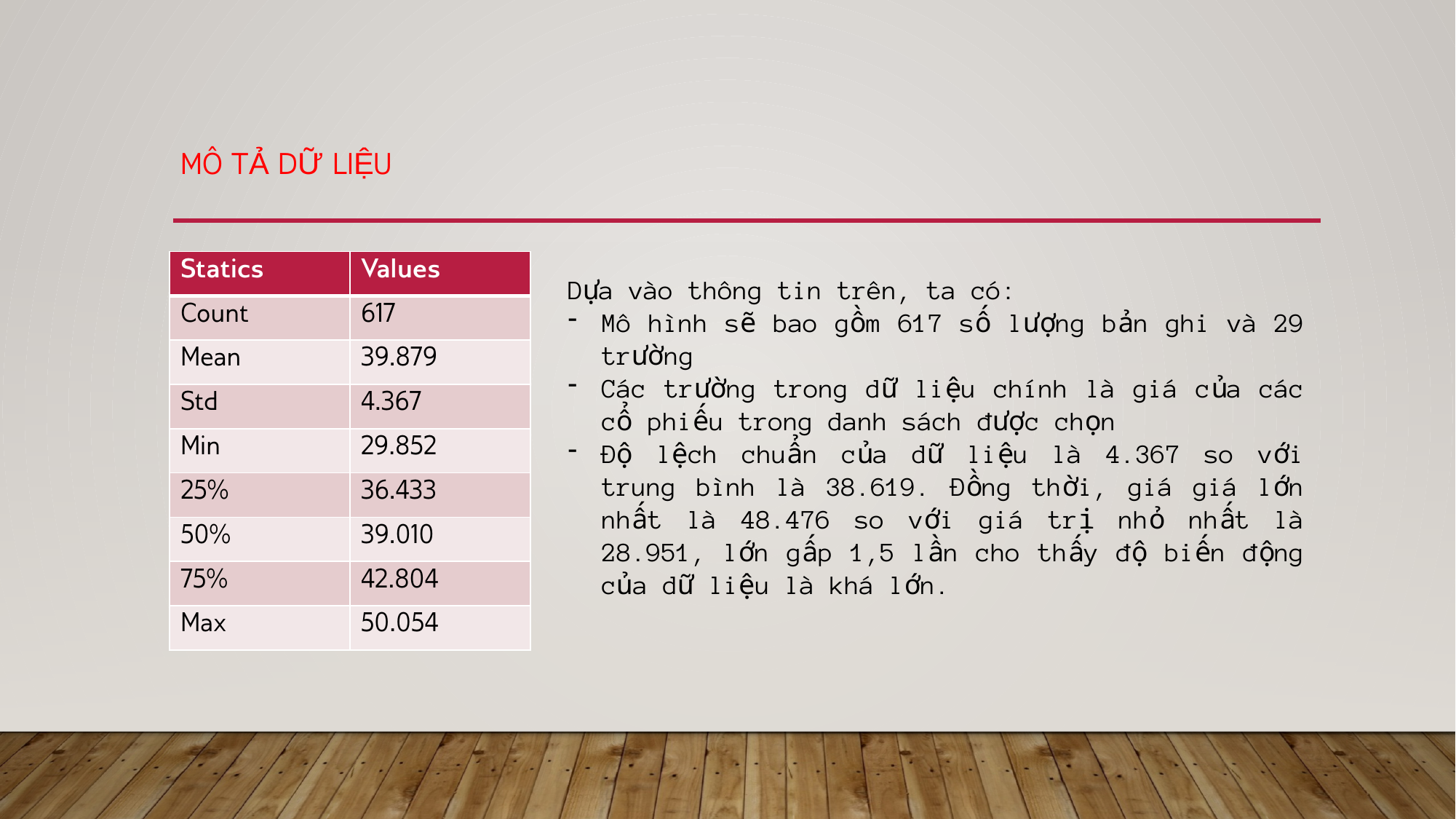

# Mô tả dữ liệu
| Statics | Values |
| --- | --- |
| Count | 617 |
| Mean | 39.879 |
| Std | 4.367 |
| Min | 29.852 |
| 25% | 36.433 |
| 50% | 39.010 |
| 75% | 42.804 |
| Max | 50.054 |
Dựa vào thông tin trên, ta có:
Mô hình sẽ bao gồm 617 số lượng bản ghi và 29 trường
Các trường trong dữ liệu chính là giá của các cổ phiếu trong danh sách được chọn
Độ lệch chuẩn của dữ liệu là 4.367 so với trung bình là 38.619. Đồng thời, giá giá lớn nhất là 48.476 so với giá trị nhỏ nhất là 28.951, lớn gấp 1,5 lần cho thấy độ biến động của dữ liệu là khá lớn.